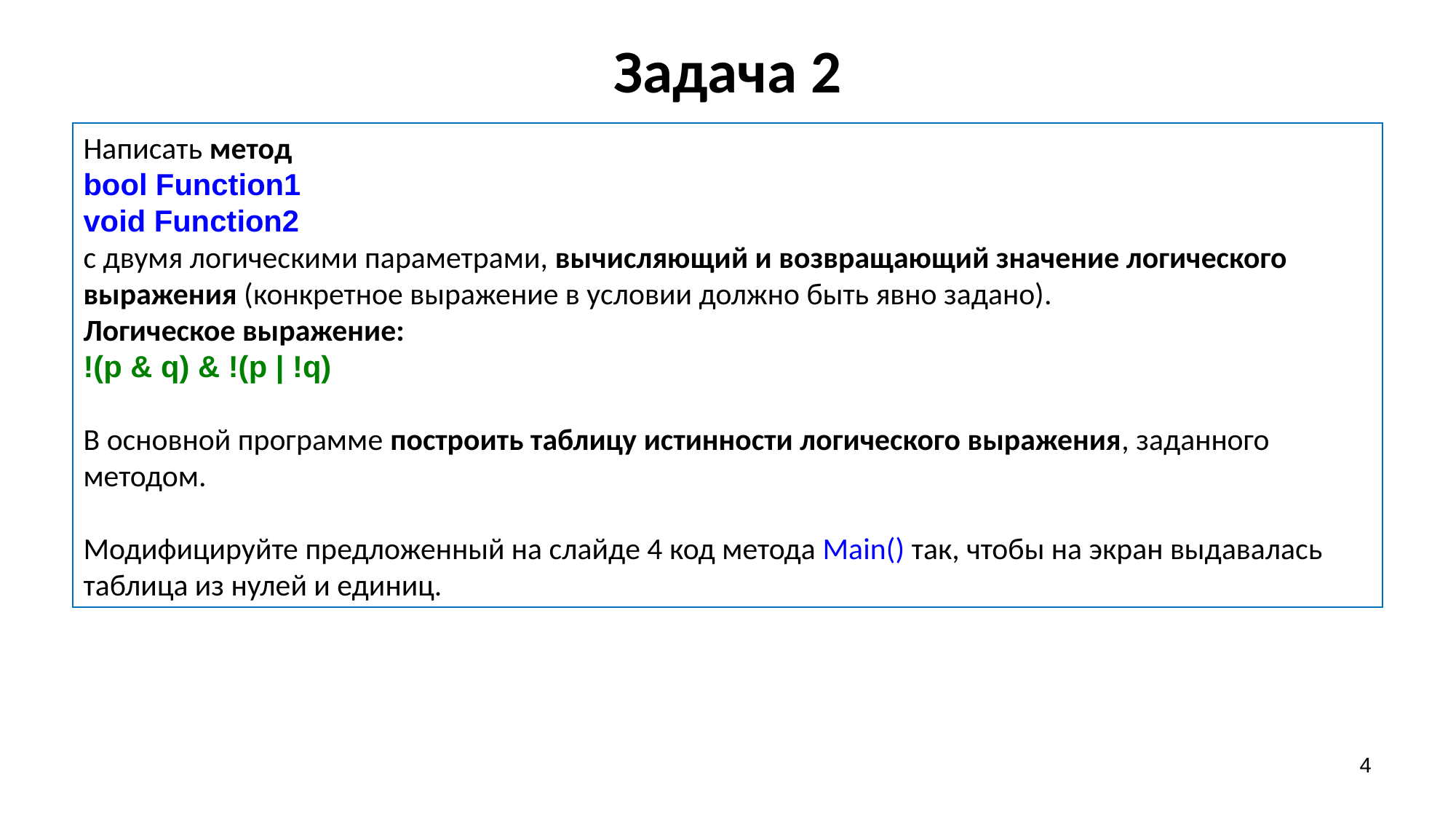

Задача 2
Написать метод
bool Function1
void Function2
с двумя логическими параметрами, вычисляющий и возвращающий значение логического выражения (конкретное выражение в условии должно быть явно задано).
Логическое выражение:
!(p & q) & !(p | !q)

В основной программе построить таблицу истинности логического выражения, заданного методом.

Модифицируйте предложенный на слайде 4 код метода Main() так, чтобы на экран выдавалась таблица из нулей и единиц.
4